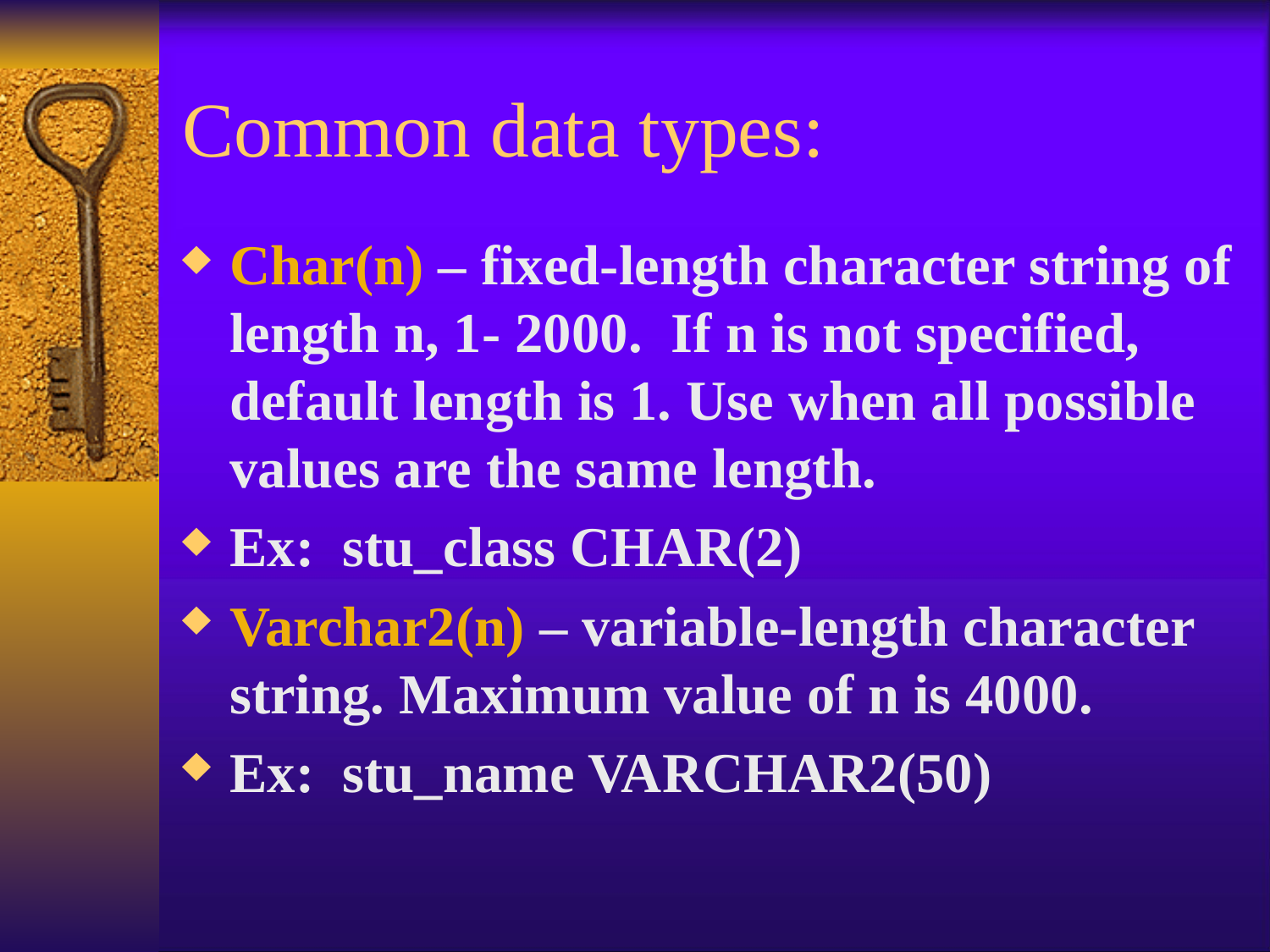

# Common data types:
Char(n) – fixed-length character string of length n, 1- 2000.  If n is not specified, default length is 1. Use when all possible values are the same length.
Ex:  stu_class CHAR(2)
Varchar2(n) – variable-length character string. Maximum value of n is 4000.
Ex:  stu_name VARCHAR2(50)